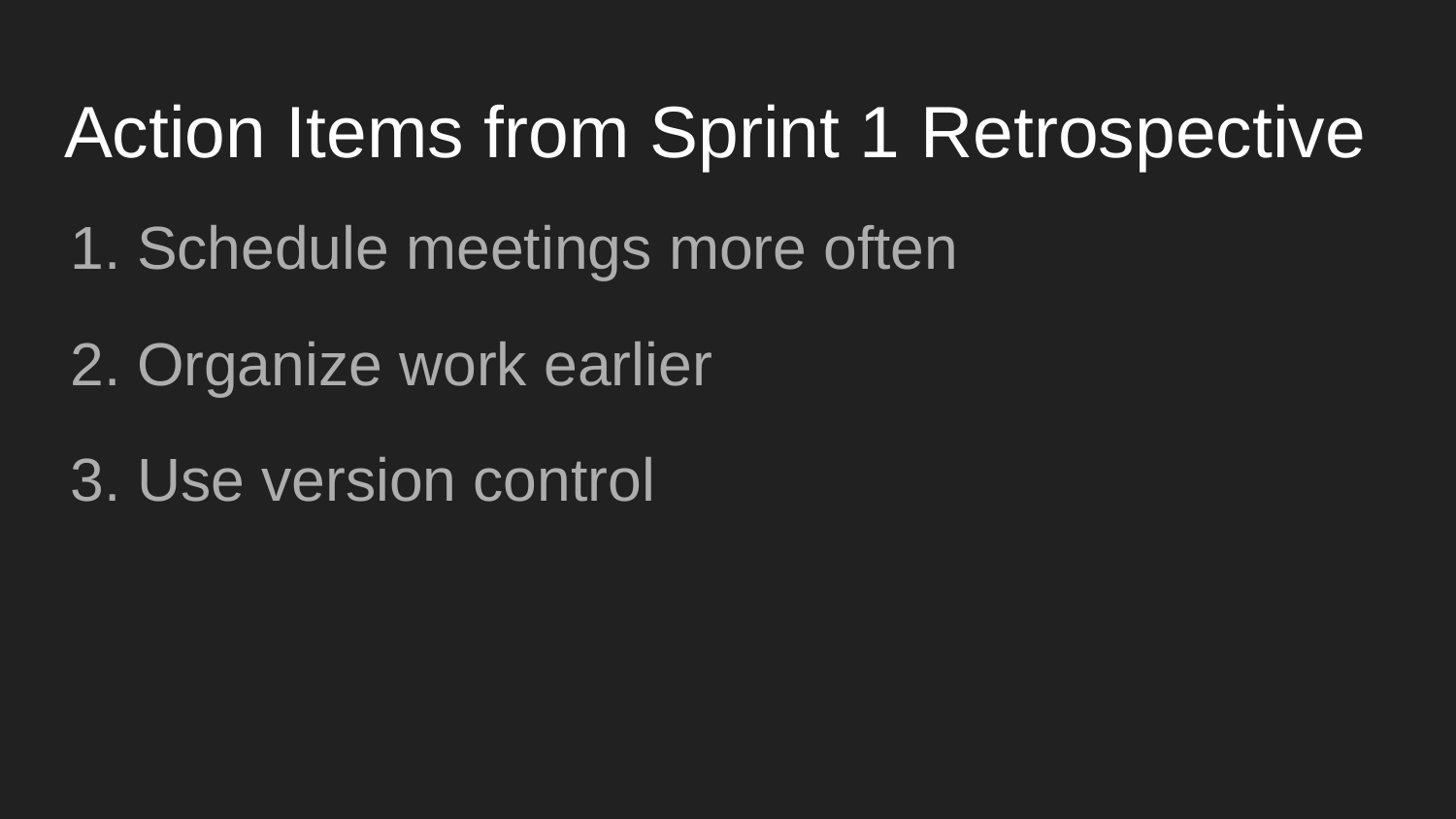

# Action Items from Sprint 1 Retrospective
Schedule meetings more often
Organize work earlier
Use version control